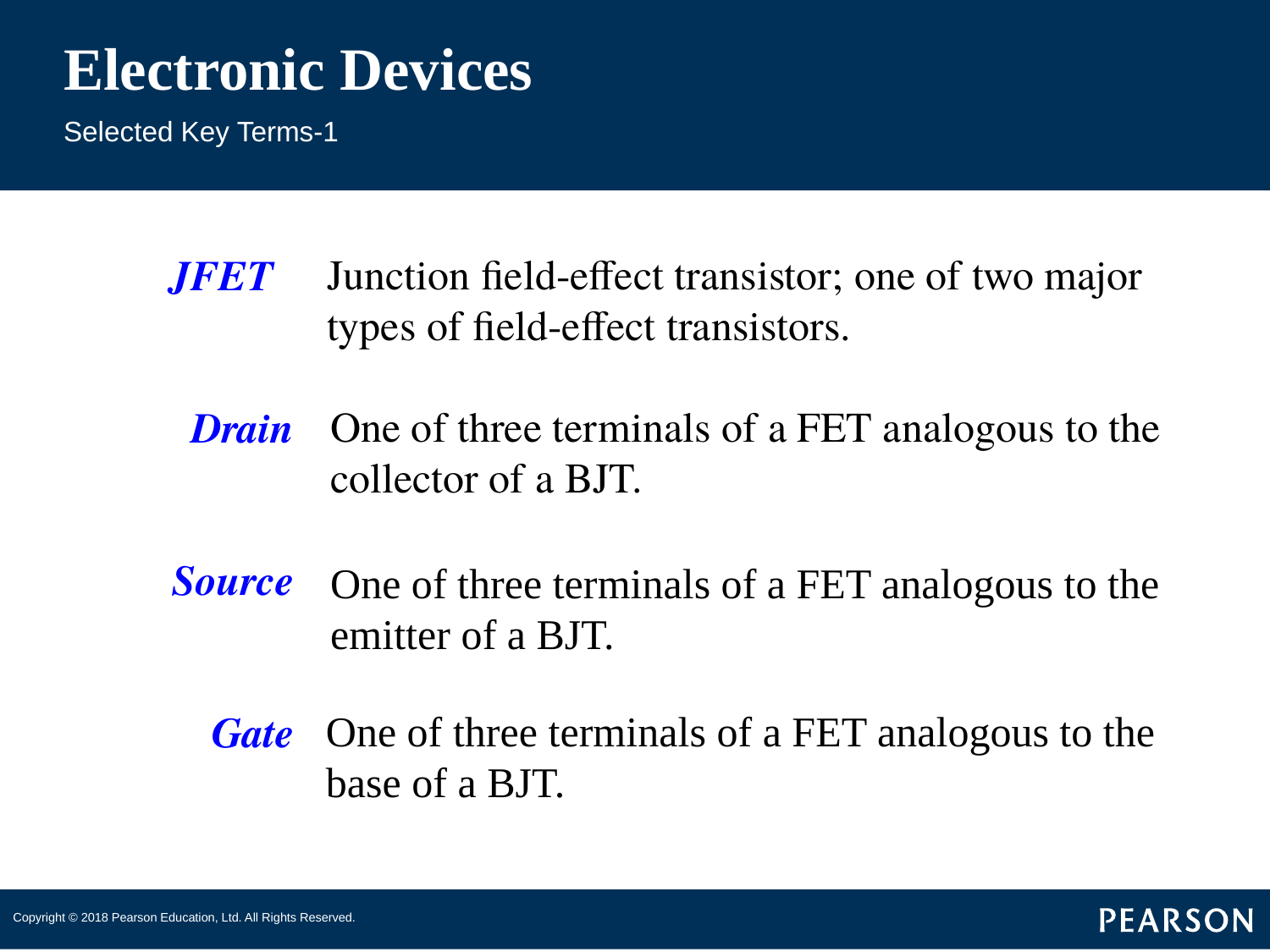

# Electronic Devices
Selected Key Terms-1

Junction field-effect transistor; one of two major types of field-effect transistors.
JFET

Drain

Source

Gate
One of three terminals of a FET analogous to the collector of a BJT.
One of three terminals of a FET analogous to the emitter of a BJT.
One of three terminals of a FET analogous to the base of a BJT.